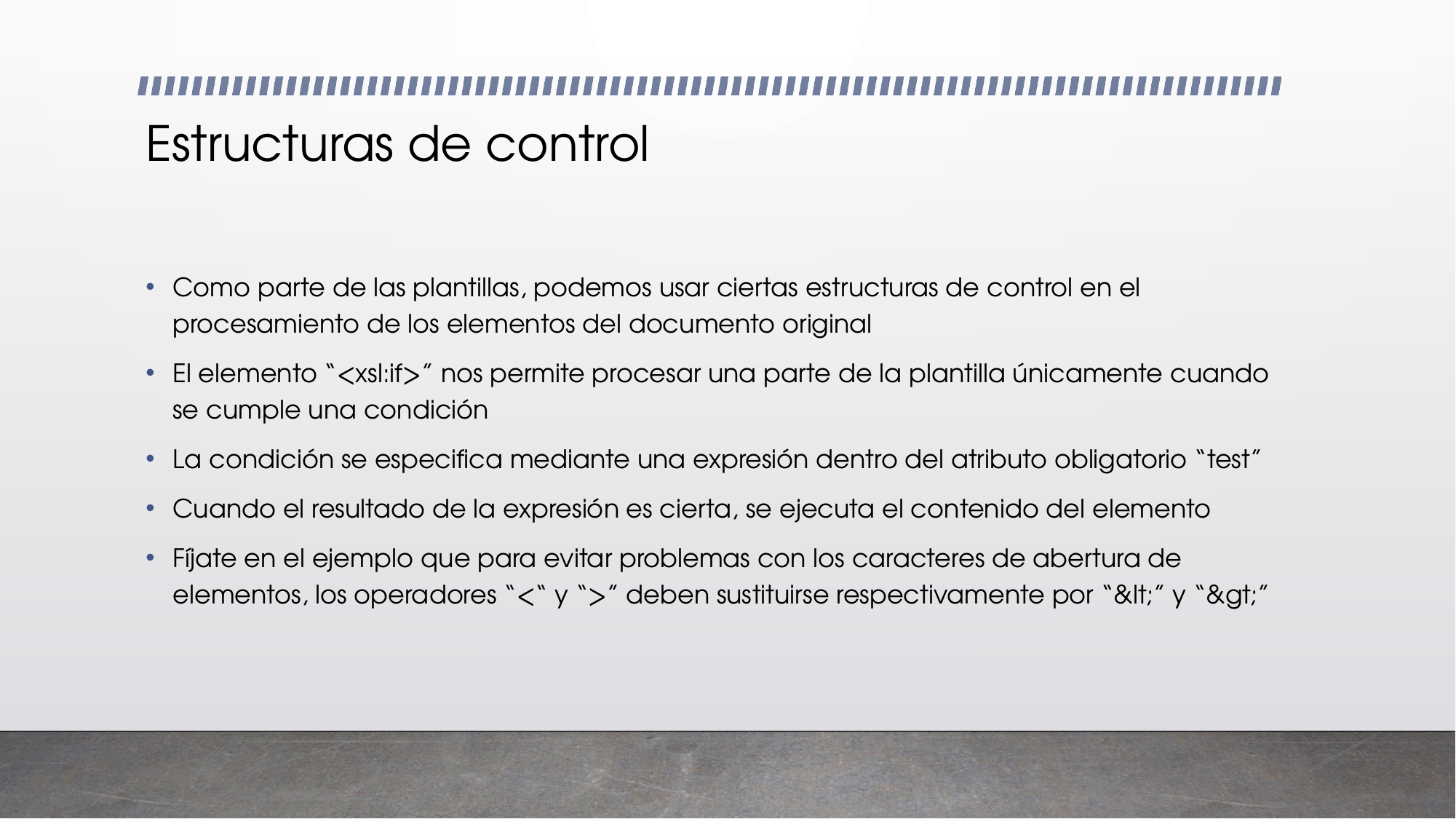

# Estructuras de control
Como parte de las plantillas, podemos usar ciertas estructuras de control en el procesamiento de los elementos del documento original
El elemento “<xsl:if>” nos permite procesar una parte de la plantilla únicamente cuando se cumple una condición
La condición se especifica mediante una expresión dentro del atributo obligatorio “test”
Cuando el resultado de la expresión es cierta, se ejecuta el contenido del elemento
Fíjate en el ejemplo que para evitar problemas con los caracteres de abertura de elementos, los operadores “<“ y “>” deben sustituirse respectivamente por “&lt;” y “&gt;”